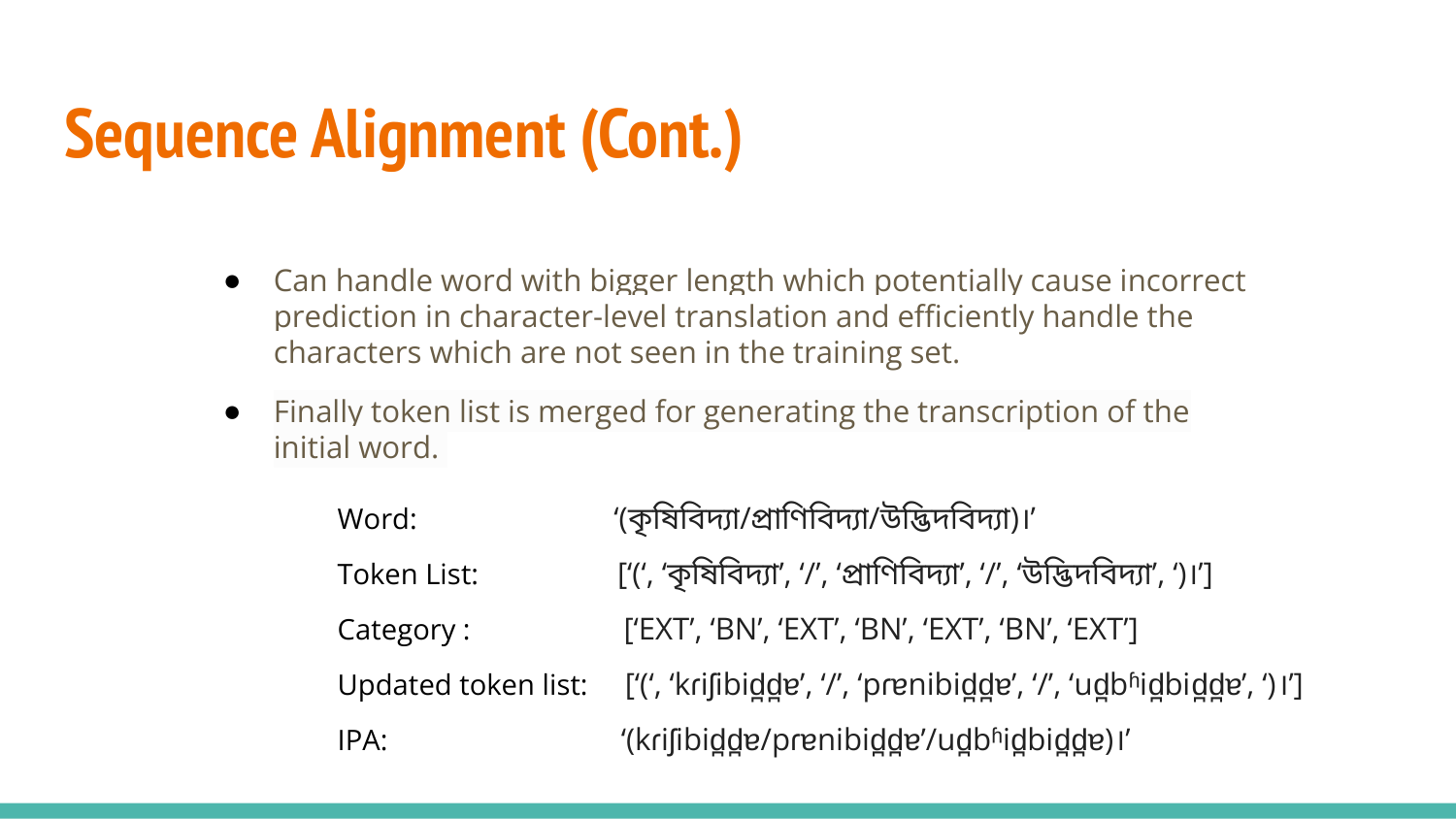

# Sequence Alignment (Cont.)
Can handle word with bigger length which potentially cause incorrect prediction in character-level translation and efficiently handle the characters which are not seen in the training set.
Finally token list is merged for generating the transcription of the initial word.
Word:                           ‘(কৃষিবিদ্যা/প্রাণিবিদ্যা/উদ্ভিদবিদ্যা)।’
Token List:                   [‘(‘, ‘কৃষিবিদ্যা’, ‘/’, ‘প্রাণিবিদ্যা’, ‘/’, ‘উদ্ভিদবিদ্যা’, ‘)।’]
Category :                     [‘EXT’, ‘BN’, ‘EXT’, ‘BN’, ‘EXT’, ‘BN’, ‘EXT’]
Updated token list:     [‘(‘, ‘kɾiʃibid̪d̪ɐ’, ‘/’, ‘pɾɐnibid̪d̪ɐ’, ‘/’, ‘ud̪bʱid̪bid̪d̪ɐ’, ‘)।’]
IPA:                                ‘(kɾiʃibid̪d̪ɐ/pɾɐnibid̪d̪ɐ’/ud̪bʱid̪bid̪d̪ɐ)।’